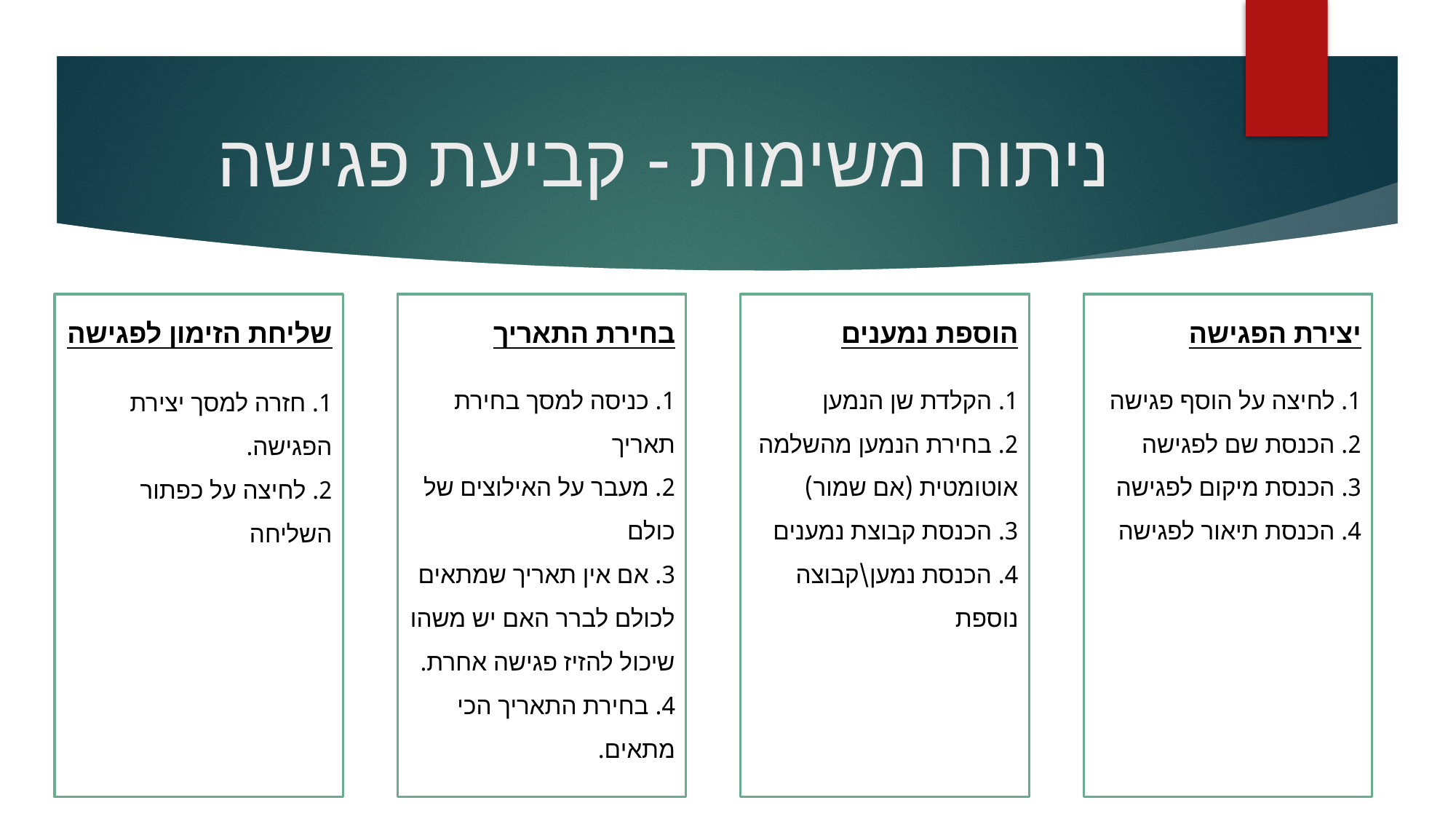

# ניתוח משימות - קביעת פגישה
בחירת התאריך

1. כניסה למסך בחירת תאריך
2. מעבר על האילוצים של כולם
3. אם אין תאריך שמתאים לכולם לברר האם יש משהו שיכול להזיז פגישה אחרת.
4. בחירת התאריך הכי מתאים.

בחירת התאריך

1. כניסה למסך בחירת תאריך
2. מעבר על האילוצים של כולם
3. אם אין תאריך שמתאים לכולם לברר האם יש משהו שיכול להזיז פגישה אחרת.
4. בחירת התאריך הכי מתאים.

הוספת נמענים

1. הקלדת שן הנמען
2. בחירת הנמען מהשלמה אוטומטית (אם שמור)
3. הכנסת קבוצת נמענים
4. הכנסת נמען\קבוצה נוספת
יצירת הפגישה

1. לחיצה על הוסף פגישה
2. הכנסת שם לפגישה
3. הכנסת מיקום לפגישה
4. הכנסת תיאור לפגישה
שליחת הזימון לפגישה

1. חזרה למסך יצירת הפגישה.
2. לחיצה על כפתור השליחה
הוספת נמענים

1. הקלדת שן הנמען
2. בחירת הנמען מהשלמה אוטומטית (אם שמור)
3. הכנסת קבוצת נמענים
4. הכנסת נמען\קבוצה נוספת
יצירת הפגישה

1. לחיצה על הוסף פגישה
2. הכנסת שם לפגישה
3. הכנסת מיקום לפגישה
4. הכנסת תיאור לפגישה